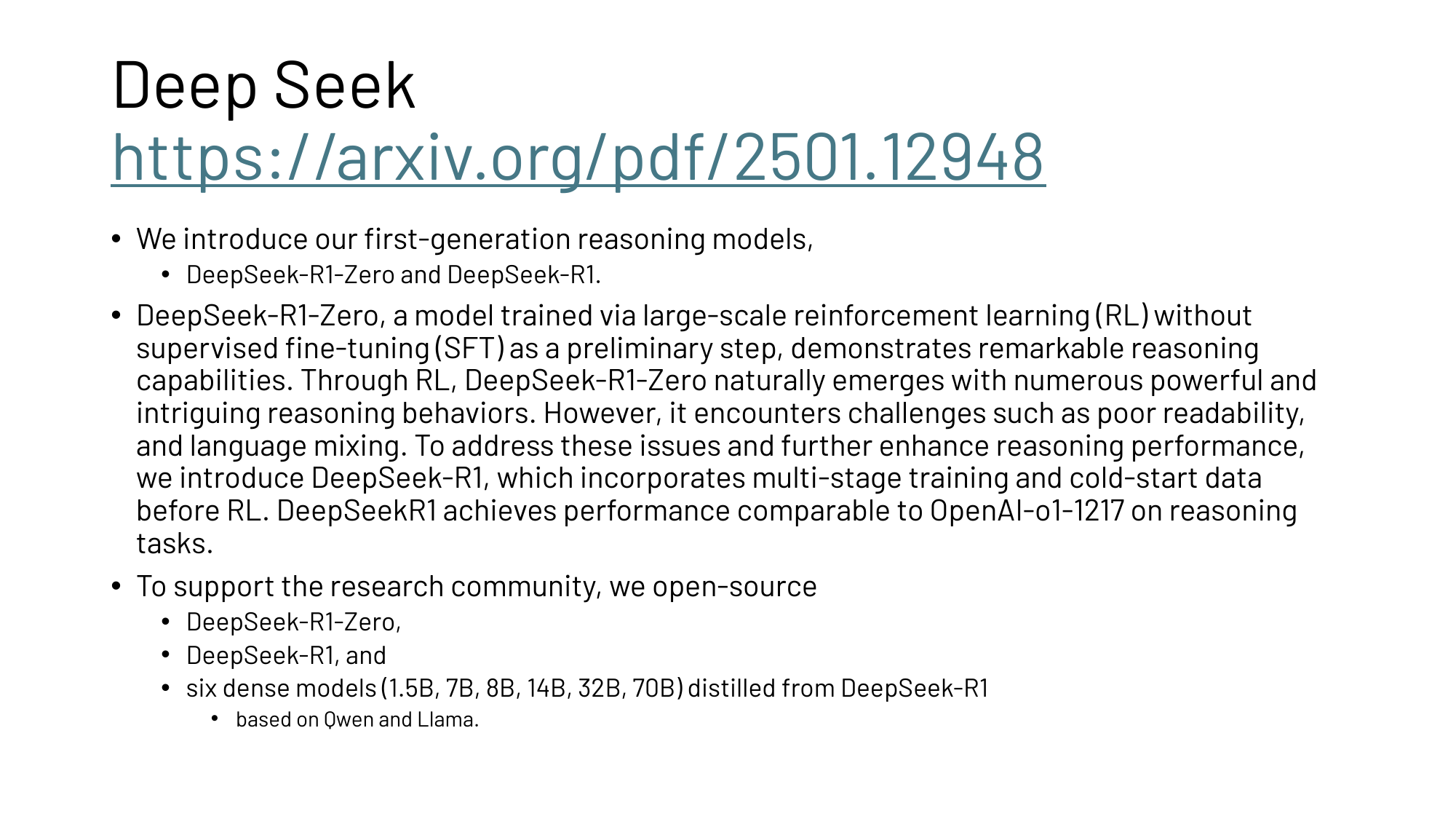

# Deep Seek https://arxiv.org/pdf/2501.12948
We introduce our first-generation reasoning models,
DeepSeek-R1-Zero and DeepSeek-R1.
DeepSeek-R1-Zero, a model trained via large-scale reinforcement learning (RL) without supervised fine-tuning (SFT) as a preliminary step, demonstrates remarkable reasoning capabilities. Through RL, DeepSeek-R1-Zero naturally emerges with numerous powerful and intriguing reasoning behaviors. However, it encounters challenges such as poor readability, and language mixing. To address these issues and further enhance reasoning performance, we introduce DeepSeek-R1, which incorporates multi-stage training and cold-start data before RL. DeepSeekR1 achieves performance comparable to OpenAI-o1-1217 on reasoning tasks.
To support the research community, we open-source
DeepSeek-R1-Zero,
DeepSeek-R1, and
six dense models (1.5B, 7B, 8B, 14B, 32B, 70B) distilled from DeepSeek-R1
based on Qwen and Llama.